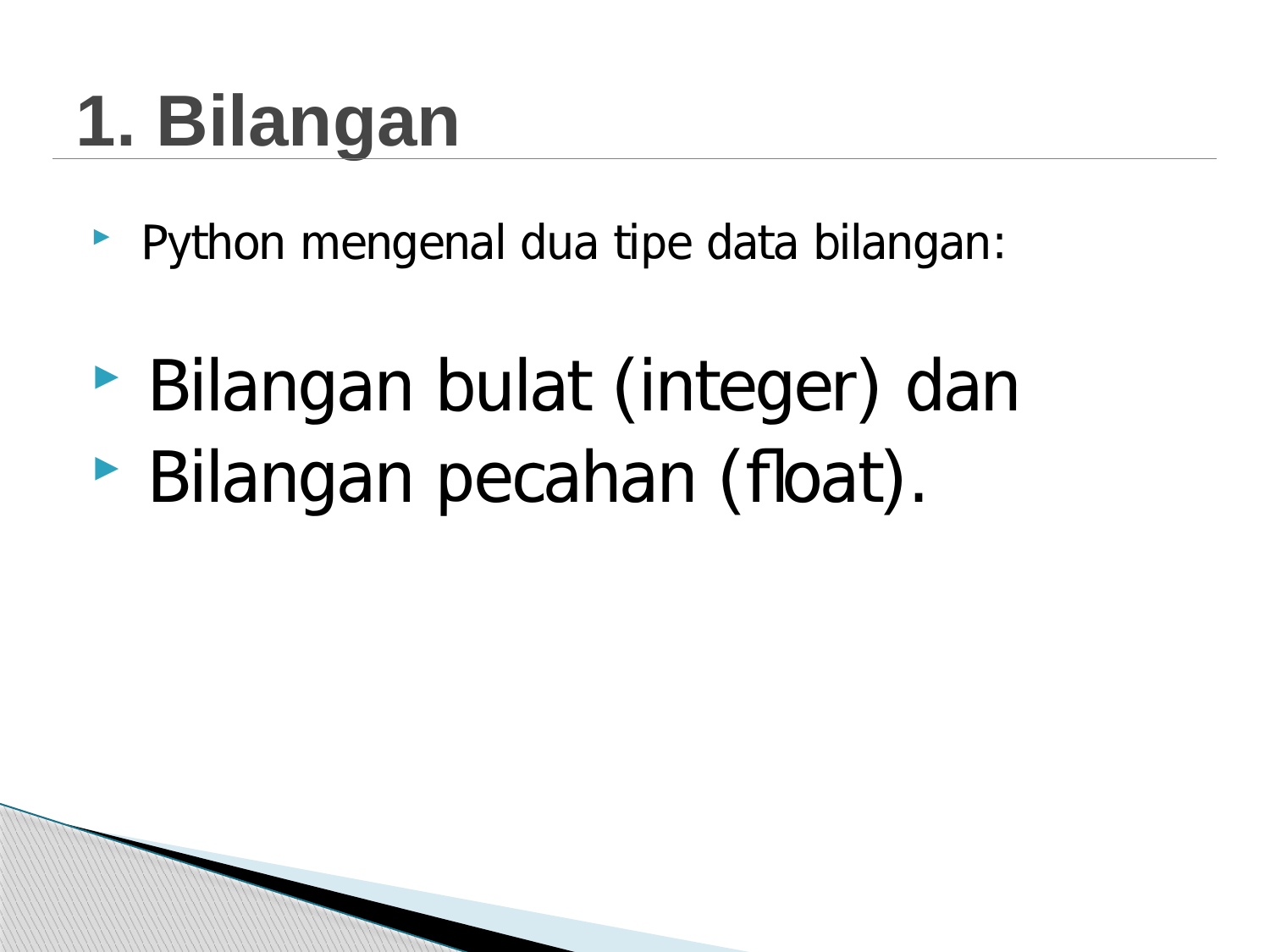

# 1. Bilangan
 Python mengenal dua tipe data bilangan:

 Bilangan bulat (integer) dan
 Bilangan pecahan (float).